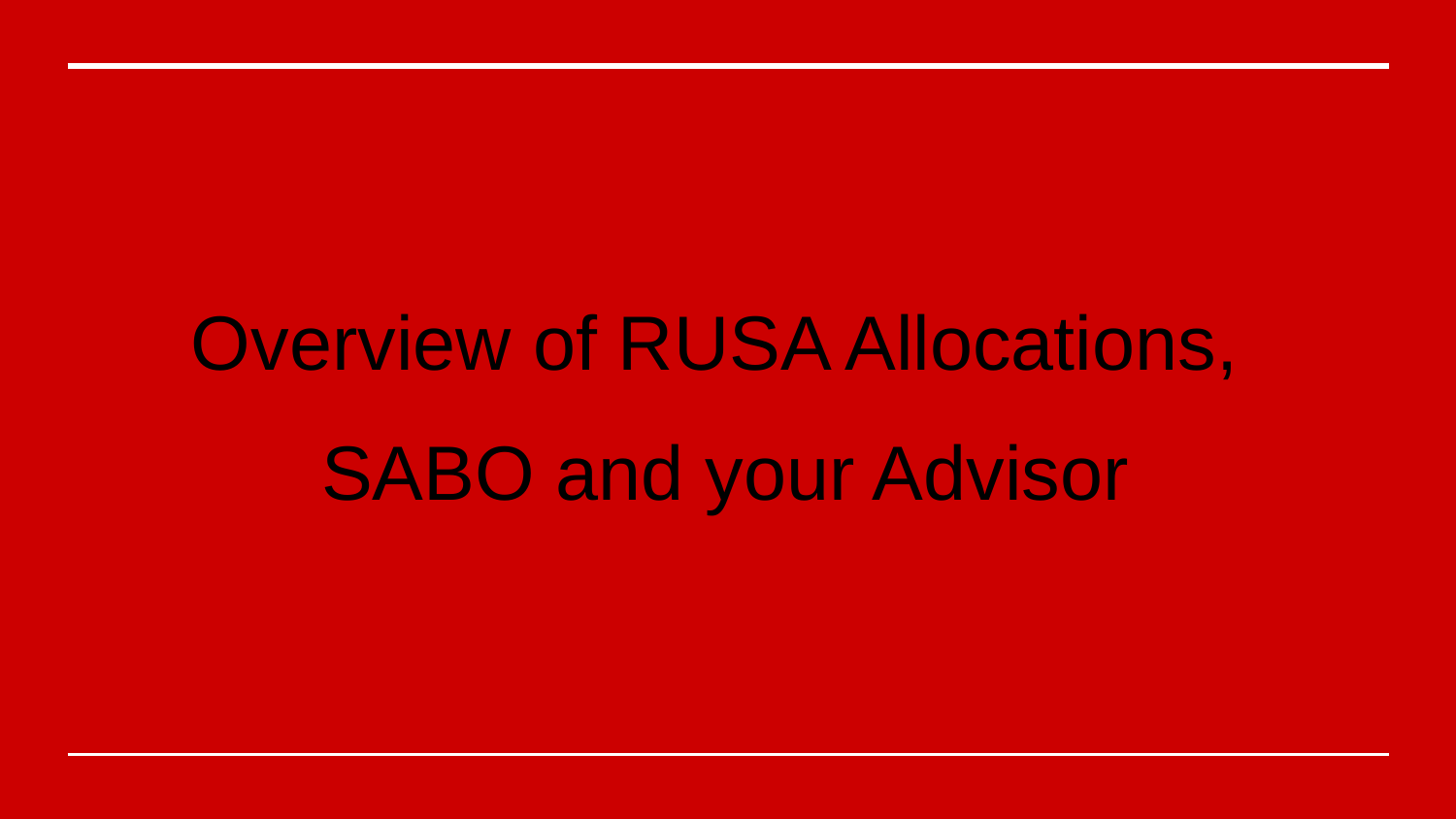

# Overview of RUSA Allocations,
SABO and your Advisor